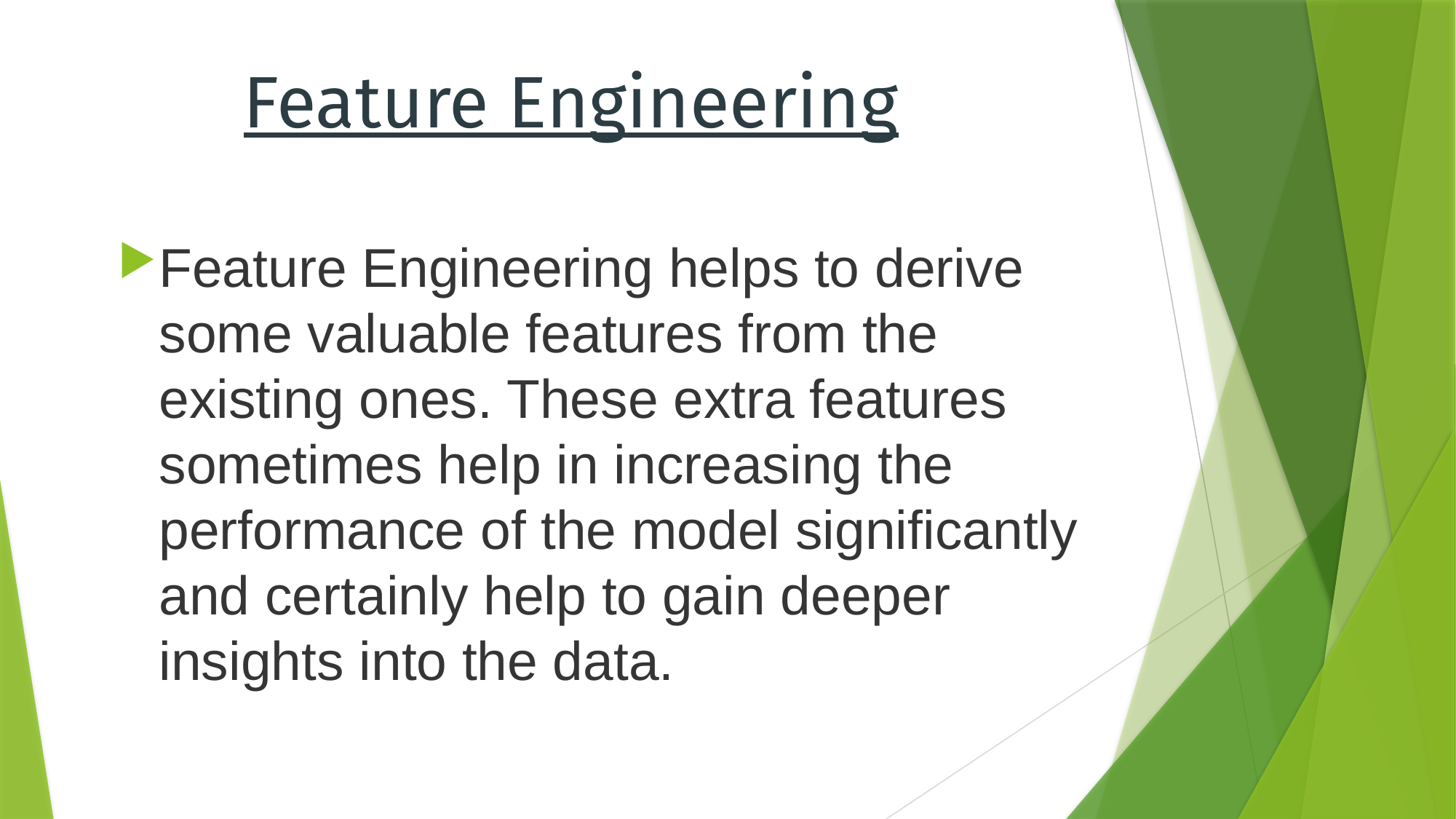

# Feature Engineering
Feature Engineering helps to derive some valuable features from the existing ones. These extra features sometimes help in increasing the performance of the model significantly and certainly help to gain deeper insights into the data.